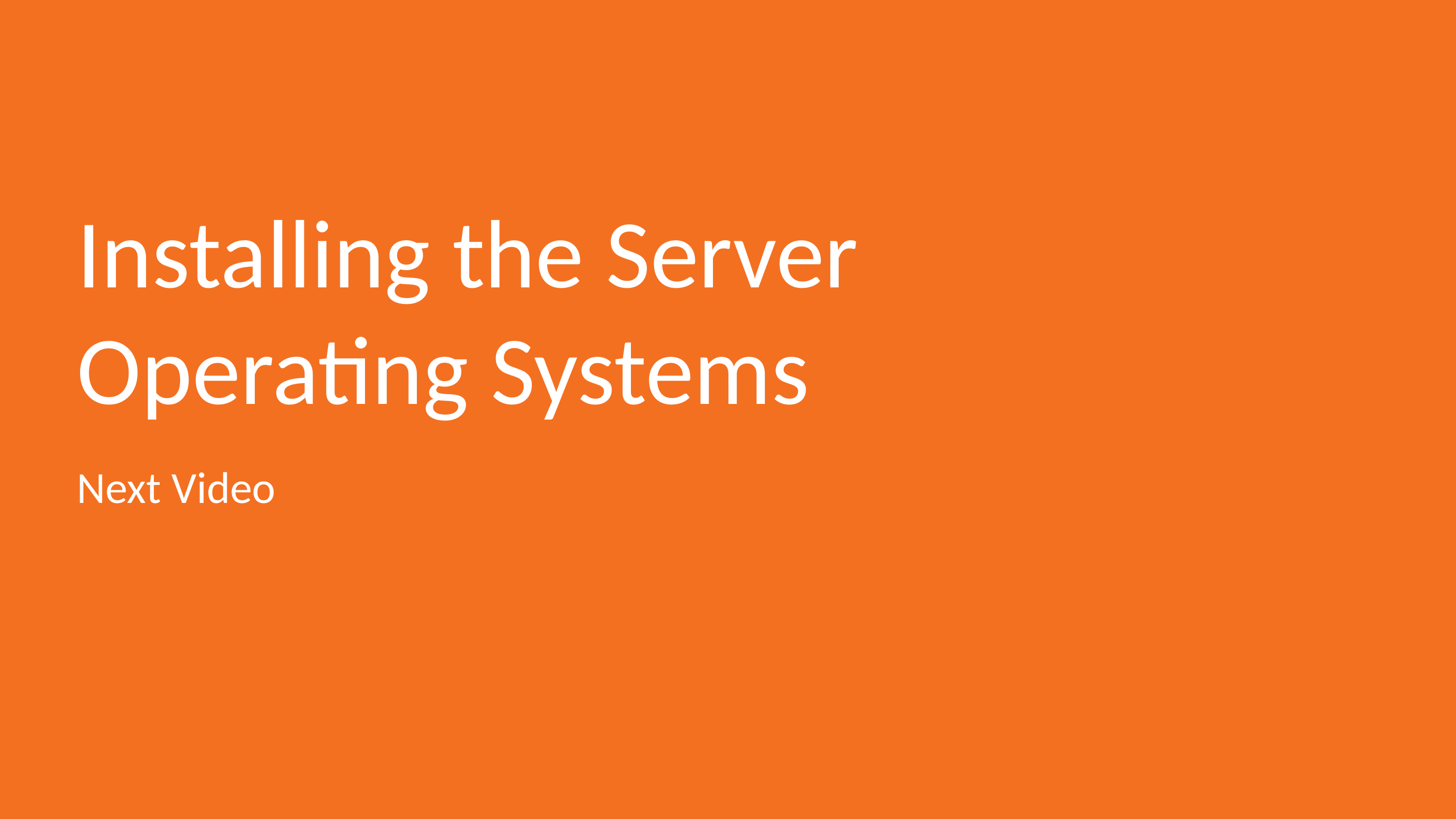

# Installing the Server Operating Systems
Next Video